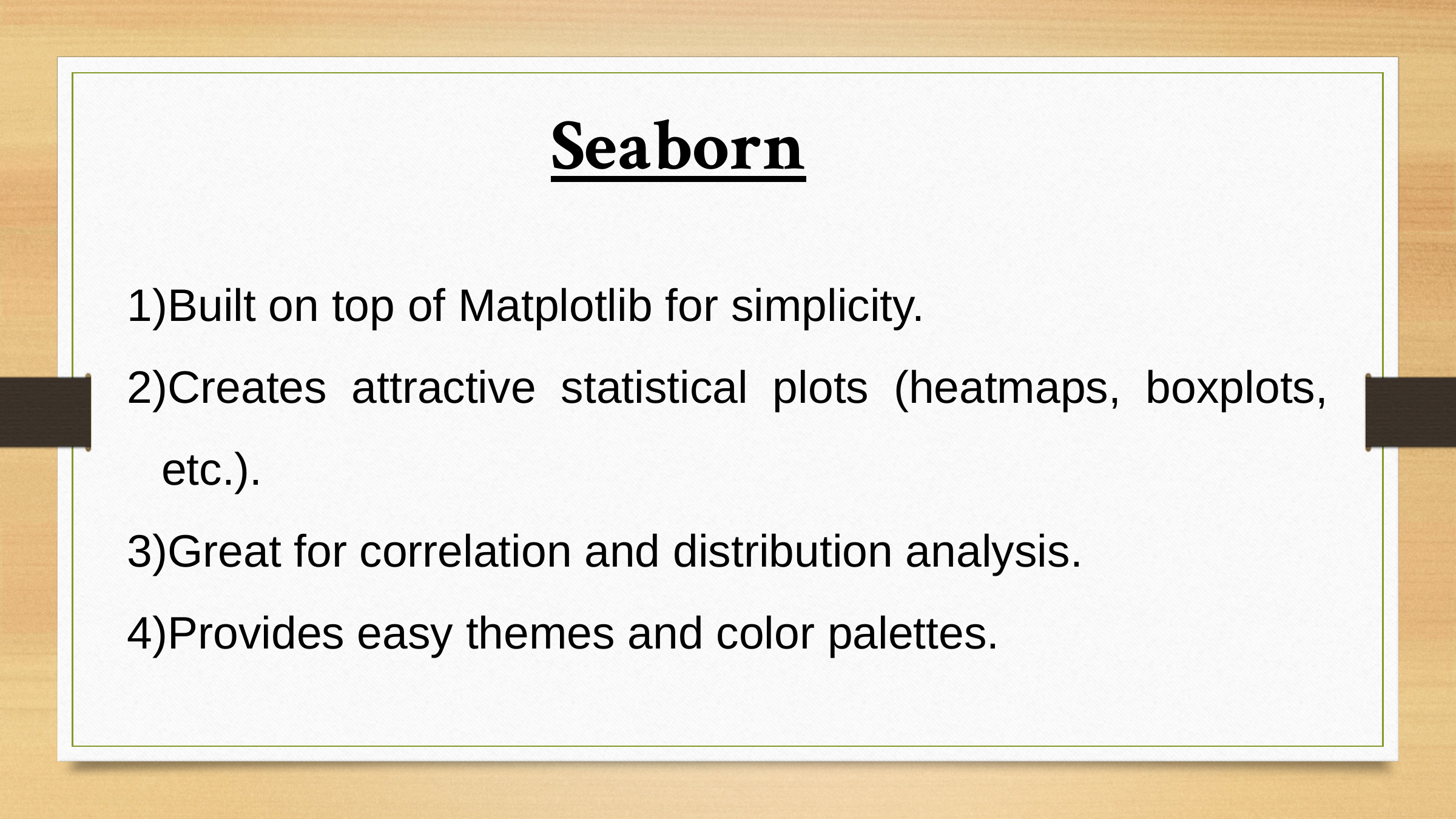

Seaborn
Built on top of Matplotlib for simplicity.
Creates attractive statistical plots (heatmaps, boxplots, etc.).
Great for correlation and distribution analysis.
Provides easy themes and color palettes.